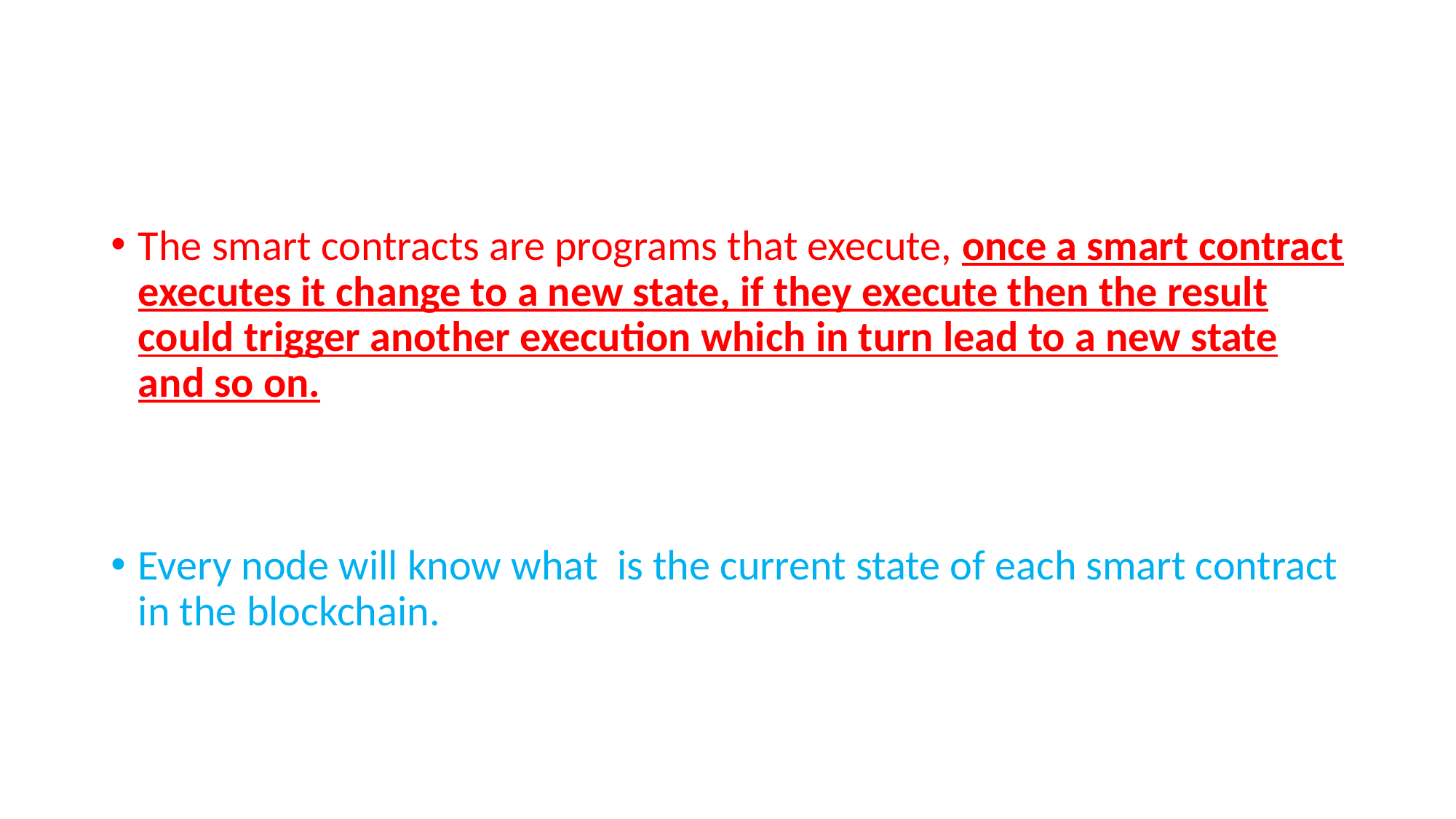

#
The smart contracts are programs that execute, once a smart contract executes it change to a new state, if they execute then the result could trigger another execution which in turn lead to a new state and so on.

Every node will know what  is the current state of each smart contract in the blockchain.